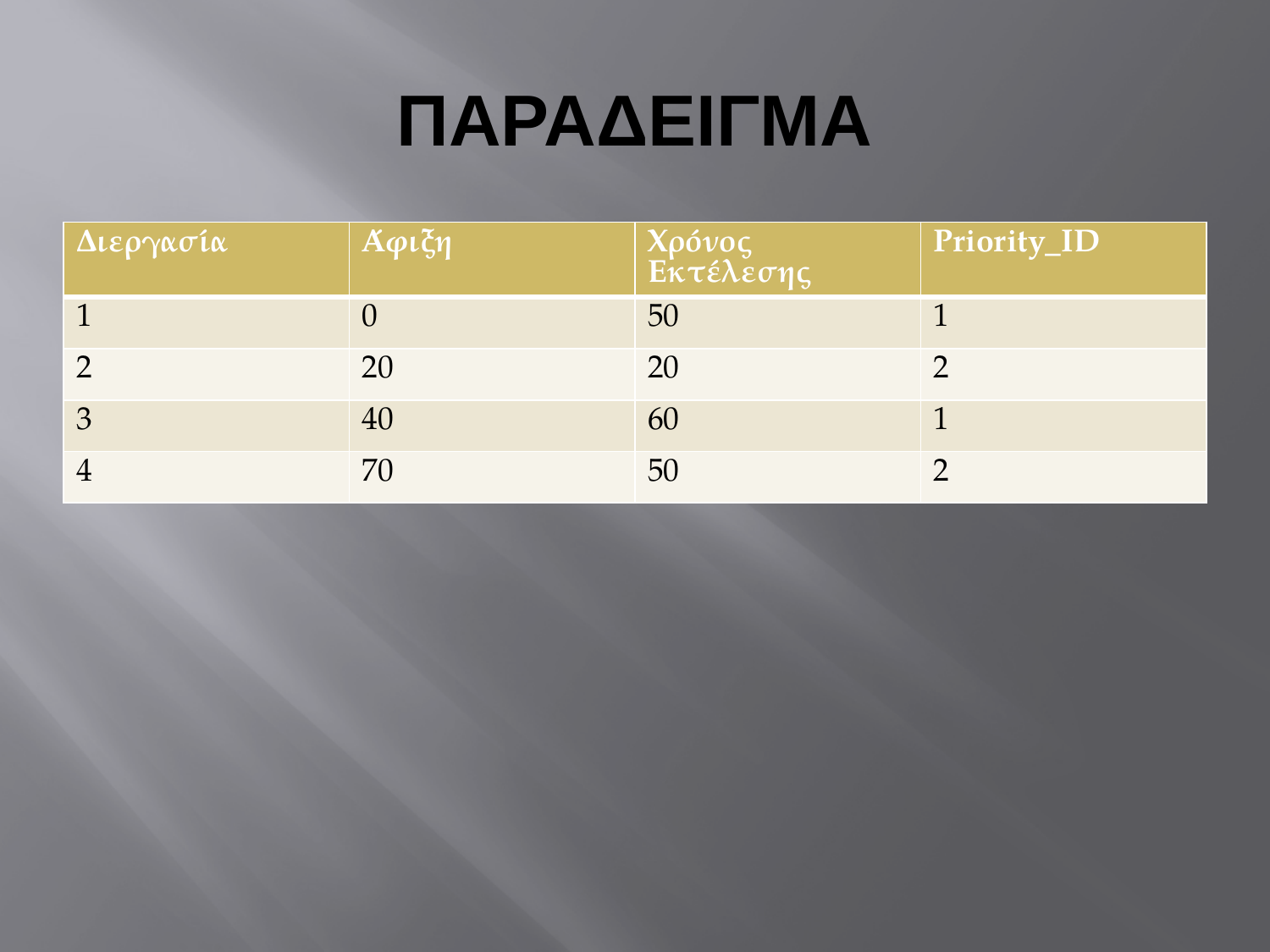

# ΠΑΡΑΔΕΙΓΜΑ
| Διεργασία | Άφιξη | Χρόνος Εκτέλεσης | Priority\_ID |
| --- | --- | --- | --- |
| 1 | 0 | 50 | 1 |
| 2 | 20 | 20 | 2 |
| 3 | 40 | 60 | 1 |
| 4 | 70 | 50 | 2 |